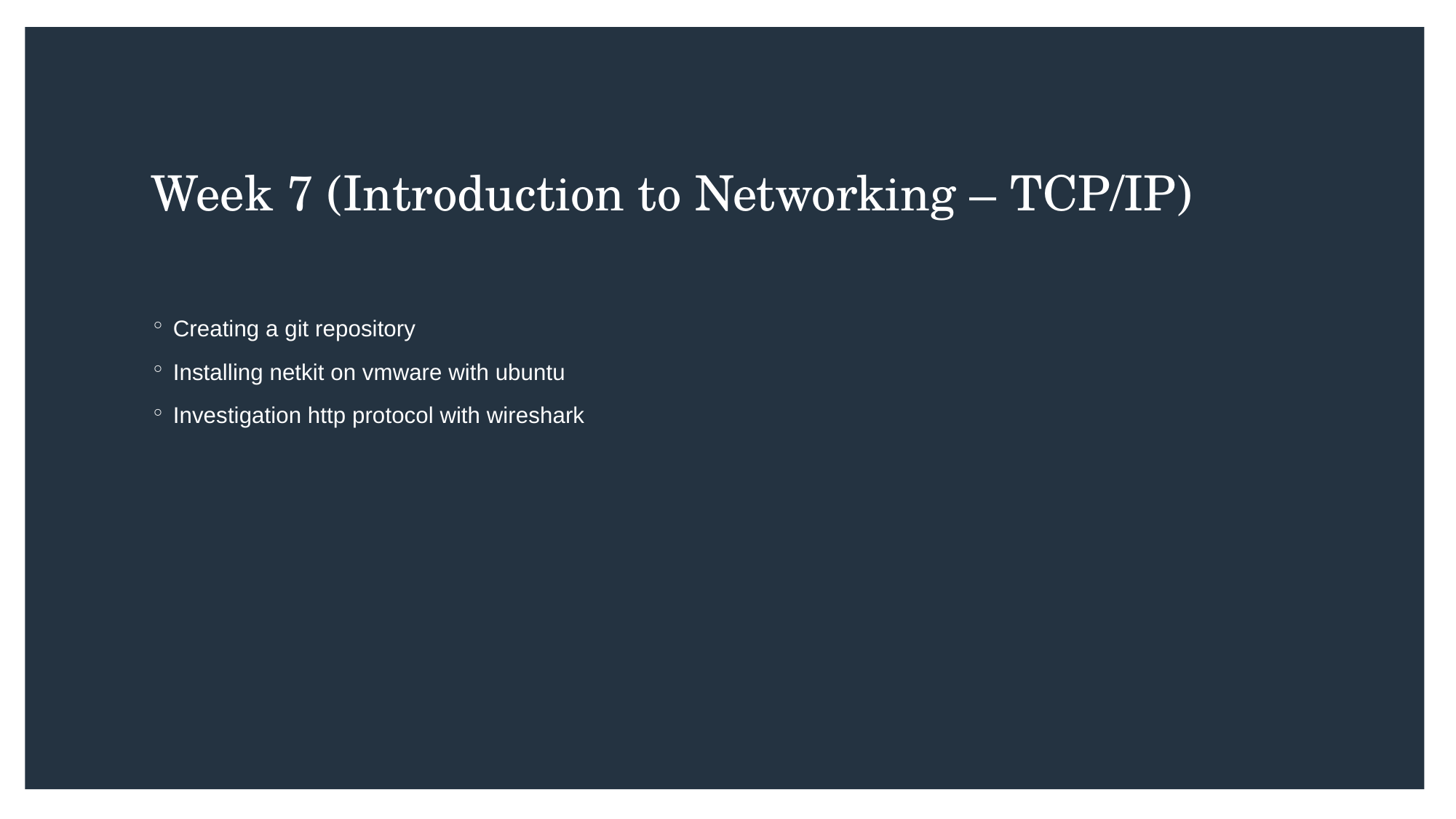

# Week 7 (Introduction to Networking – TCP/IP)
Creating a git repository
Installing netkit on vmware with ubuntu
Investigation http protocol with wireshark